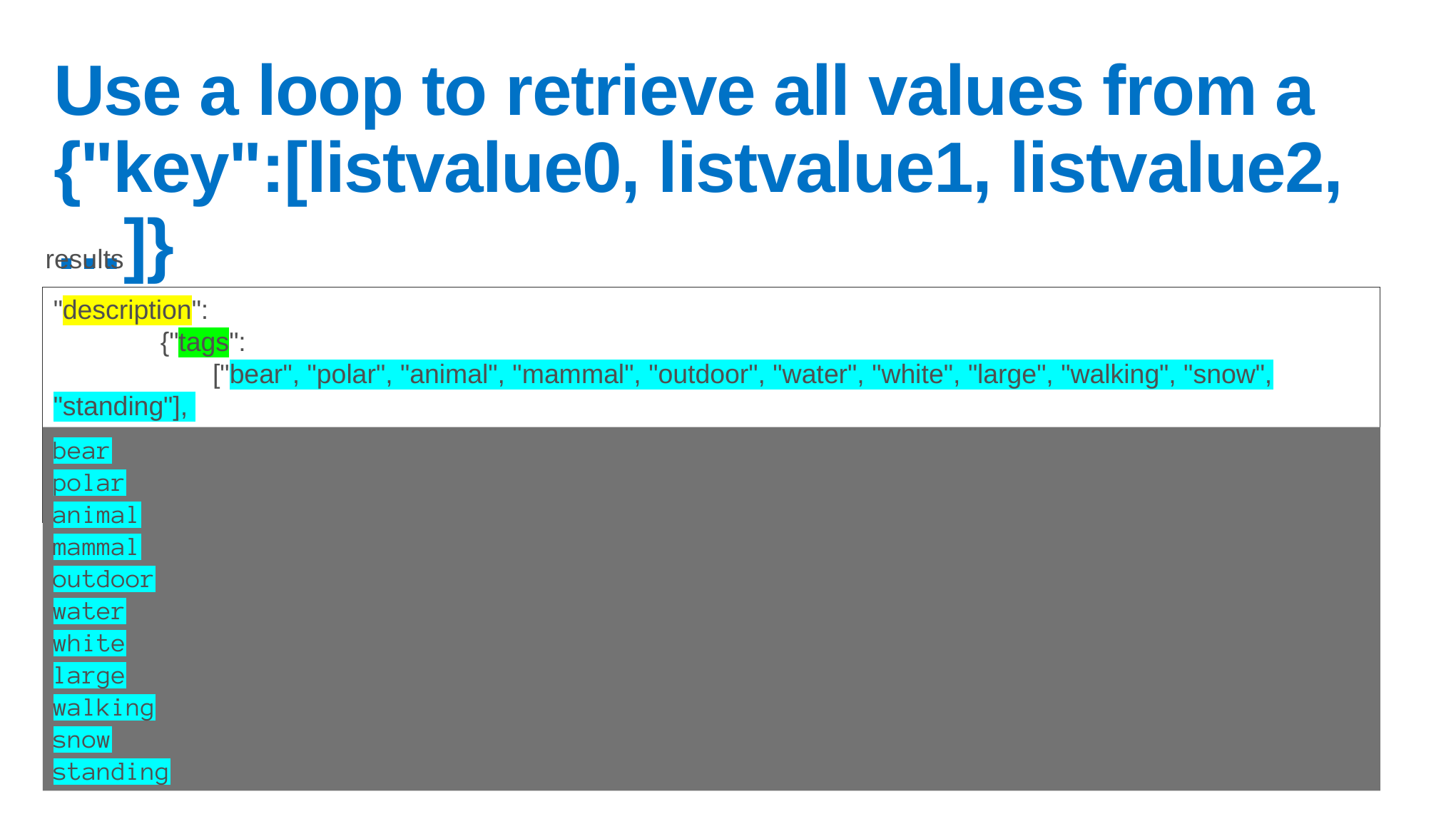

# Use a loop to retrieve all values from a {"key":[listvalue0, listvalue1, listvalue2, …]}
results
"description":
	{"tags":
	       ["bear", "polar", "animal", "mammal", "outdoor", "water", "white", "large", "walking", "snow", "standing"],
                "captions":
	[{"text": "a large white polar bear walking in the water", "confidence": 0.7419737378283093}]
	},
bear
polar
animal
mammal
outdoor
water
white
large
walking
snow
standing
for item in results['description']['tags']:
    print(item)